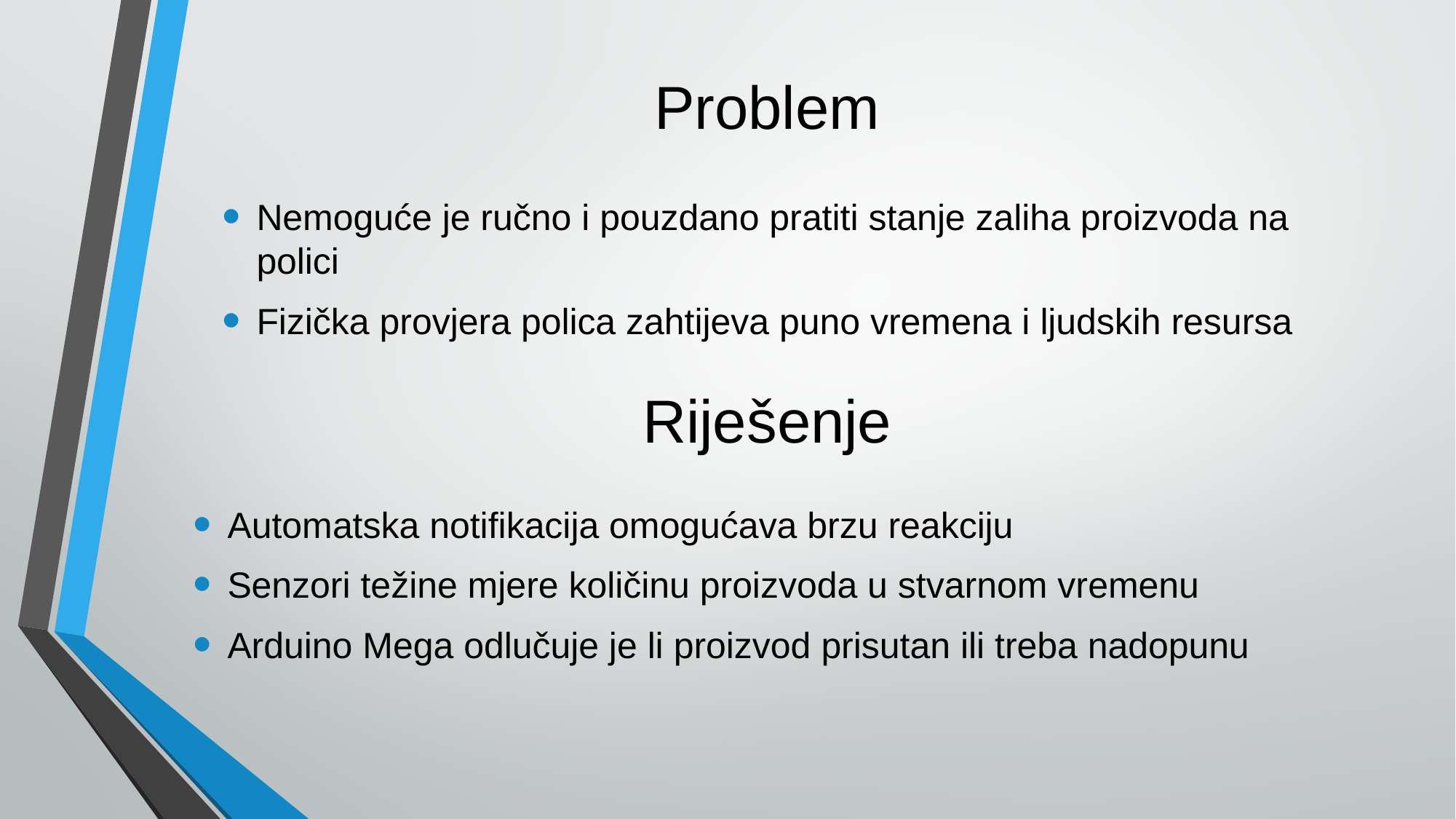

# Problem
Nemoguće je ručno i pouzdano pratiti stanje zaliha proizvoda na polici
Fizička provjera polica zahtijeva puno vremena i ljudskih resursa
Riješenje
Automatska notifikacija omogućava brzu reakciju
Senzori težine mjere količinu proizvoda u stvarnom vremenu
Arduino Mega odlučuje je li proizvod prisutan ili treba nadopunu